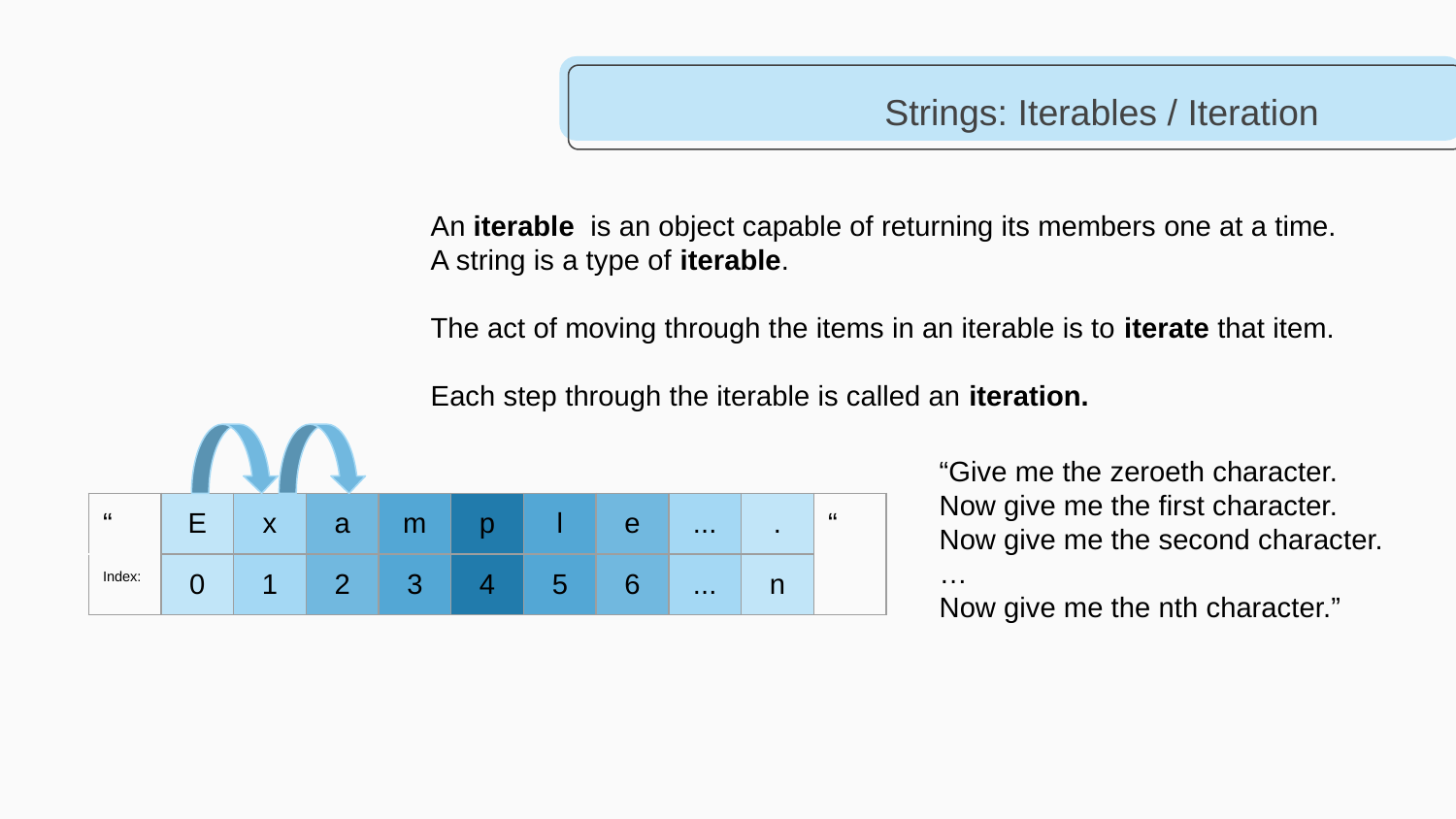

# Strings: Iterables / Iteration
An iterable  is an object capable of returning its members one at a time.
A string is a type of iterable.

The act of moving through the items in an iterable is to iterate that item.

Each step through the iterable is called an iteration.

“Give me the zeroeth character.
Now give me the first character.
Now give me the second character.
…
Now give me the nth character.”
| “ | E | x | a | m | p | l | e | ... | . | “ |
| --- | --- | --- | --- | --- | --- | --- | --- | --- | --- | --- |
| Index: | 0 | 1 | 2 | 3 | 4 | 5 | 6 | ... | n |  |